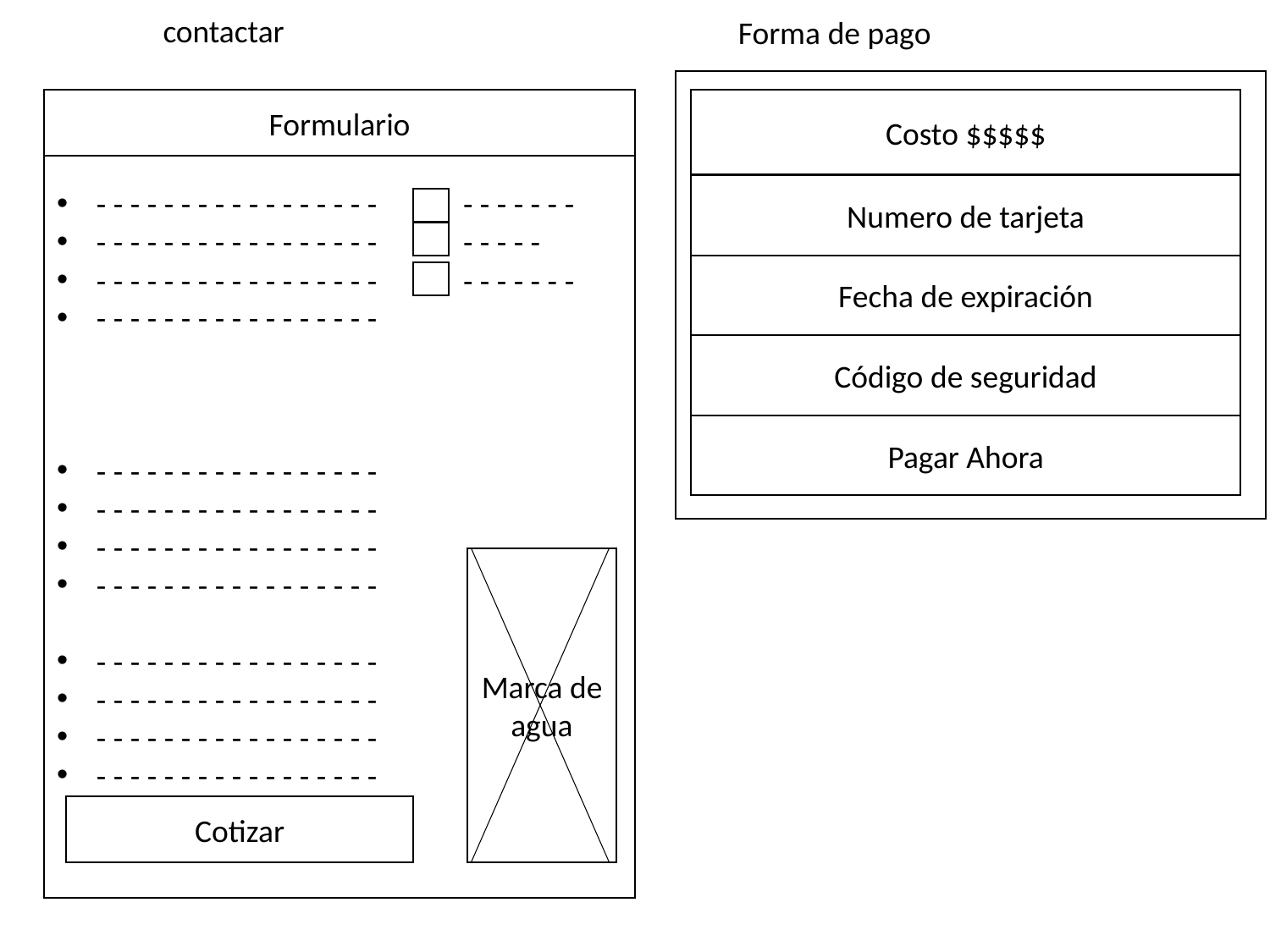

contactar
contactar
Forma de pago

Formulario
Costo $$$$$
- - - - - - - - - - - - - - - - -            - - - - - - -
- - - - - - - - - - - - - - - - -            - - - - -
- - - - - - - - - - - - - - - - -            - - - - - - -
- - - - - - - - - - - - - - - - -

- - - - - - - - - - - - - - - - -
- - - - - - - - - - - - - - - - -
- - - - - - - - - - - - - - - - -
- - - - - - - - - - - - - - - - -

- - - - - - - - - - - - - - - - -
- - - - - - - - - - - - - - - - -
- - - - - - - - - - - - - - - - -
- - - - - - - - - - - - - - - - -

Numero de tarjeta

Fecha de expiración

Código de seguridad
Pagar Ahora
Marca de agua
Cotizar